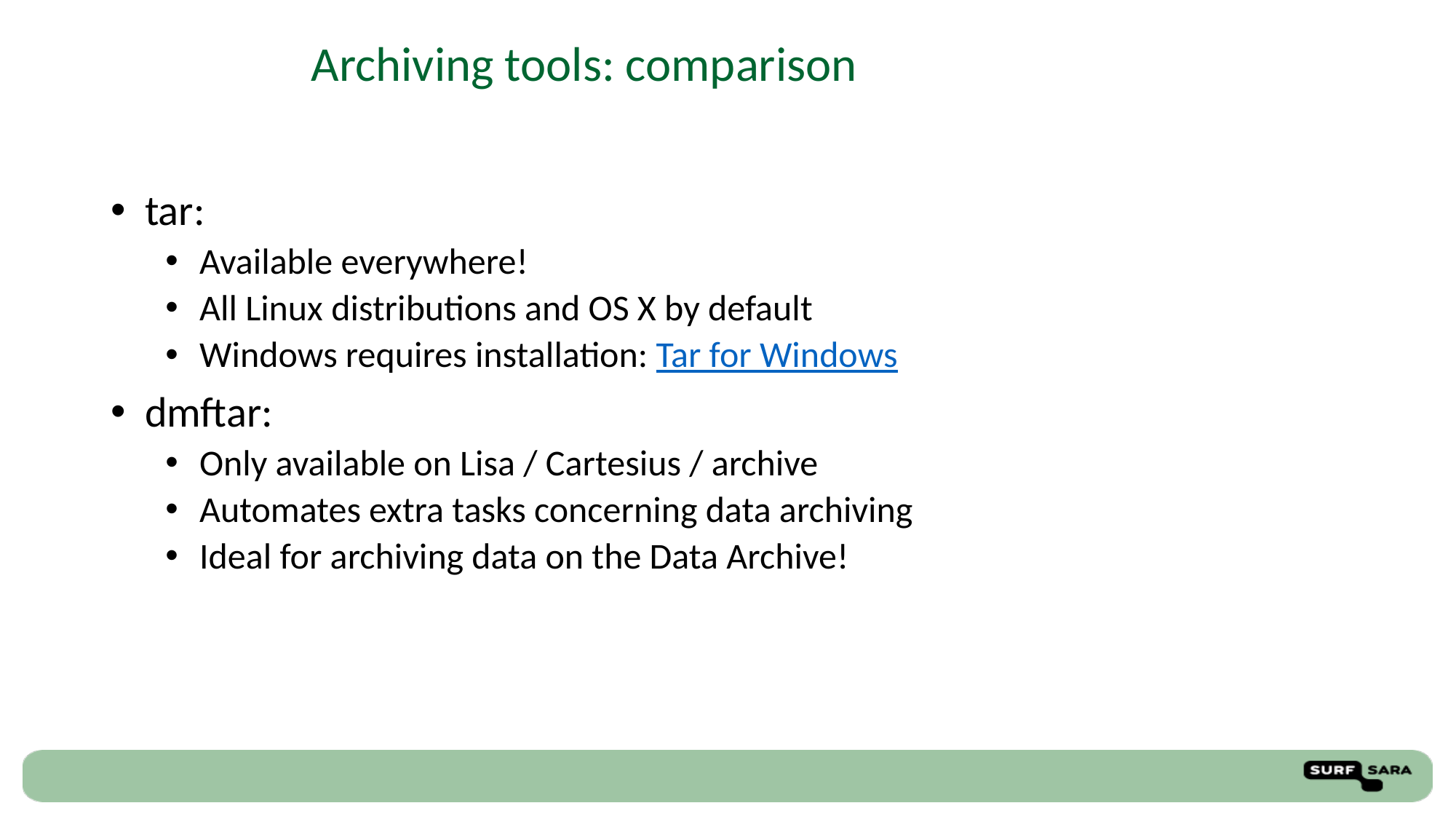

Archiving tools: comparison
tar:
Available everywhere!
All Linux distributions and OS X by default
Windows requires installation: Tar for Windows
dmftar:
Only available on Lisa / Cartesius / archive
Automates extra tasks concerning data archiving
Ideal for archiving data on the Data Archive!